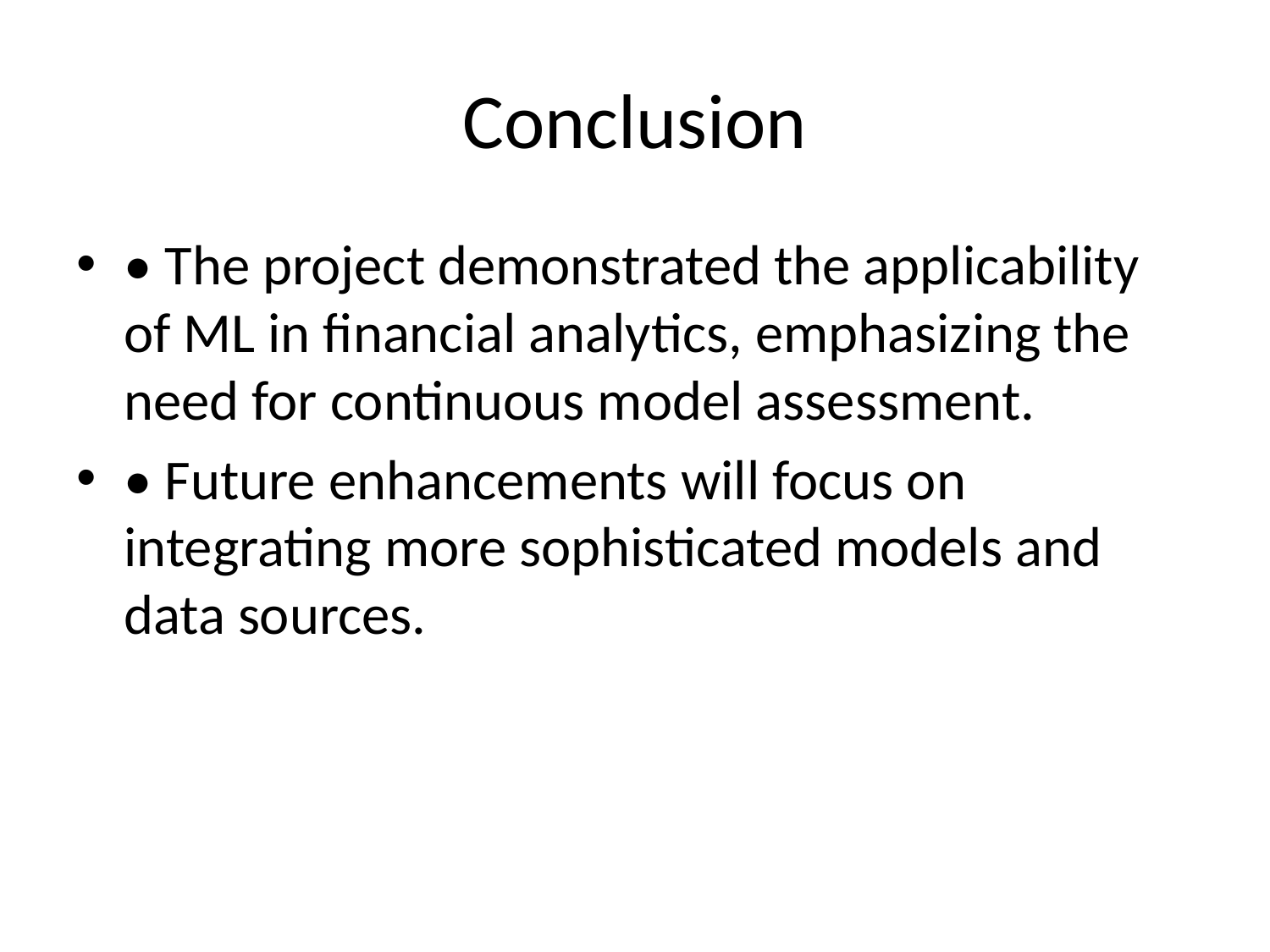

# Conclusion
• The project demonstrated the applicability of ML in financial analytics, emphasizing the need for continuous model assessment.
• Future enhancements will focus on integrating more sophisticated models and data sources.